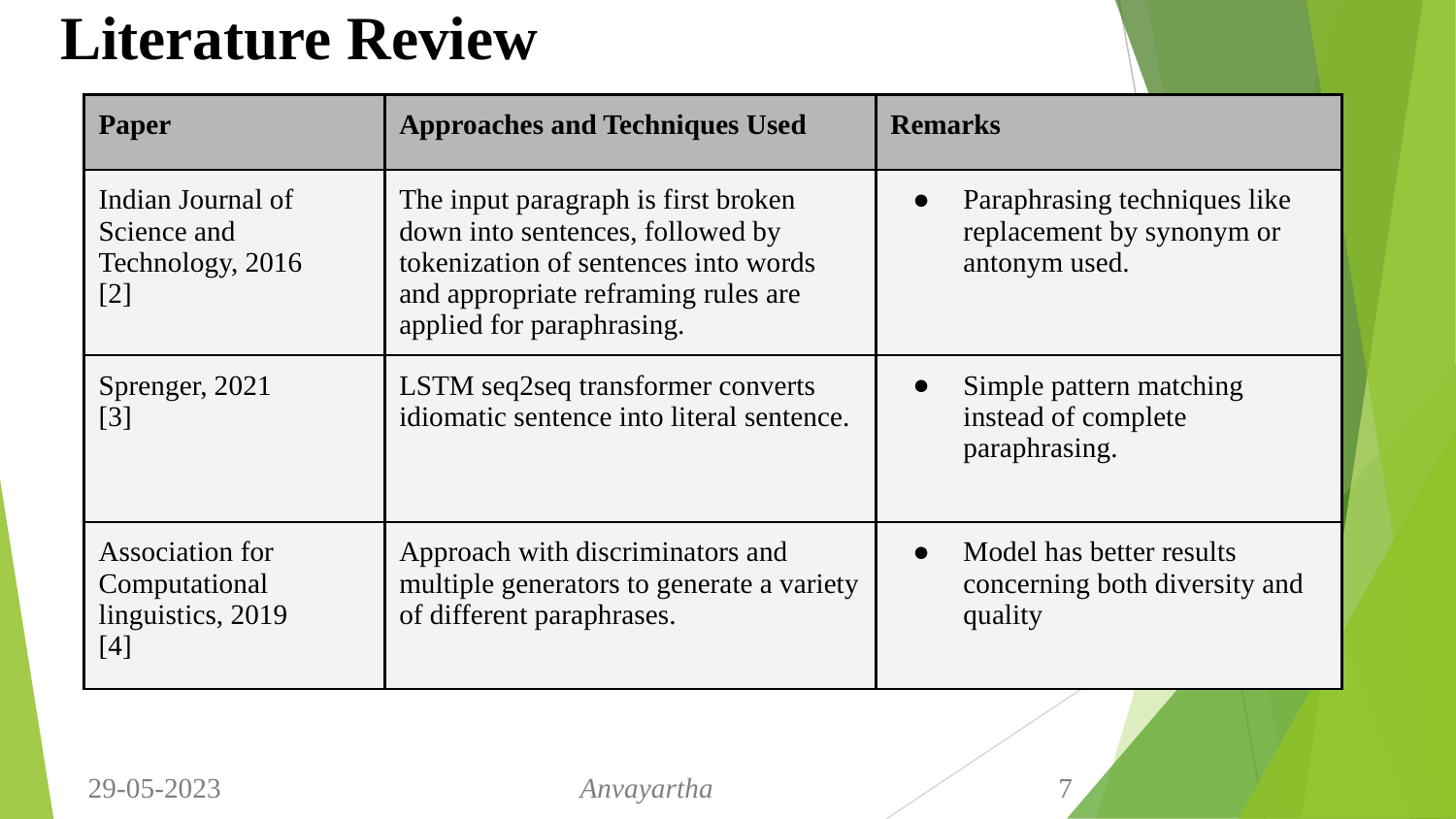

# Literature Review
| Paper | Approaches and Techniques Used | Remarks |
| --- | --- | --- |
| Indian Journal of Science and Technology, 2016 [2] | The input paragraph is first broken down into sentences, followed by tokenization of sentences into words and appropriate reframing rules are applied for paraphrasing. | Paraphrasing techniques like replacement by synonym or antonym used. |
| Sprenger, 2021 [3] | LSTM seq2seq transformer converts idiomatic sentence into literal sentence. | Simple pattern matching instead of complete paraphrasing. |
| Association for Computational linguistics, 2019 [4] | Approach with discriminators and multiple generators to generate a variety of different paraphrases. | Model has better results concerning both diversity and quality |
29-05-2023                                                   Anvayartha                                                 7